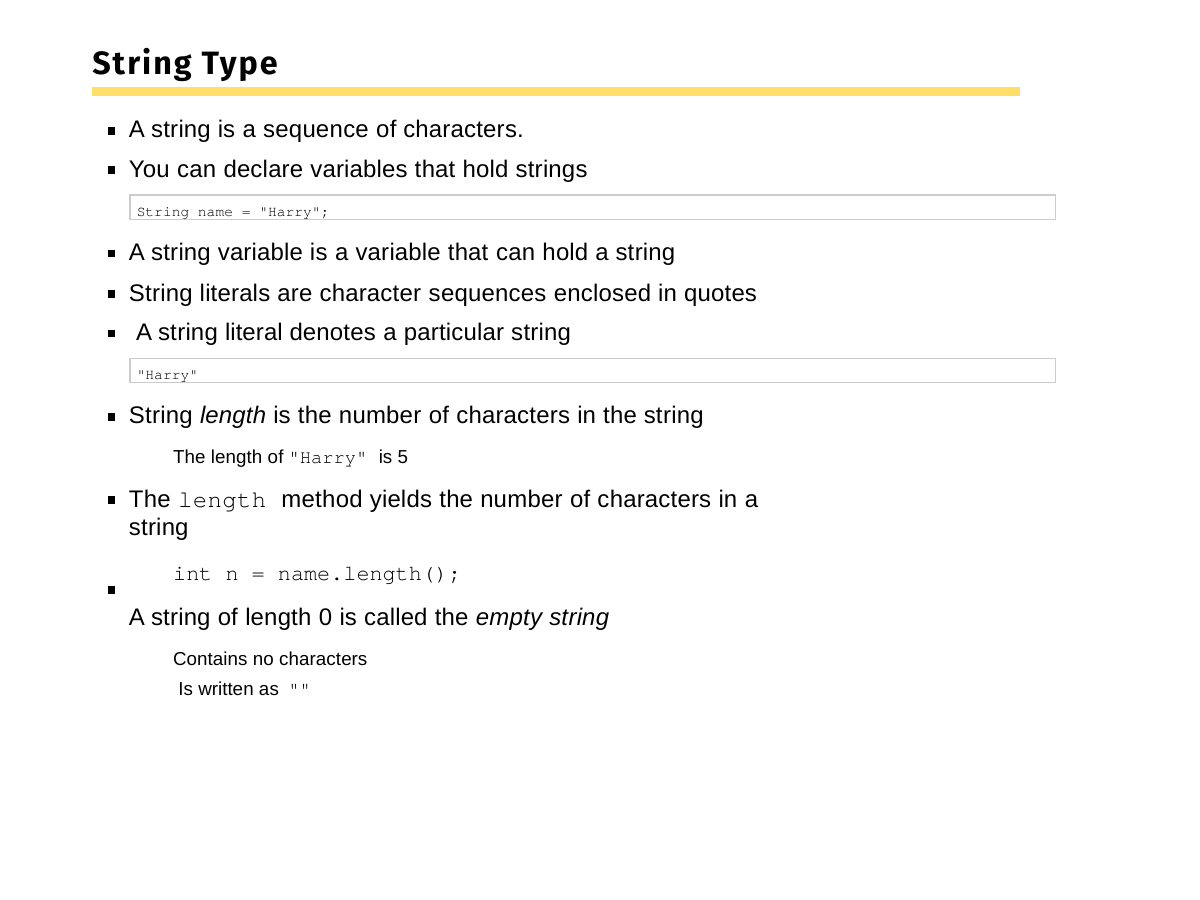

# String Type
A string is a sequence of characters.
You can declare variables that hold strings

String name = "Harry";
A string variable is a variable that can hold a string
String literals are character sequences enclosed in quotes  A string literal denotes a particular string

"Harry"
String length is the number of characters in the string
The length of "Harry" is 5
The length method yields the number of characters in a string
int n = name.length();
A string of length 0 is called the empty string
Contains no characters  Is written as ""